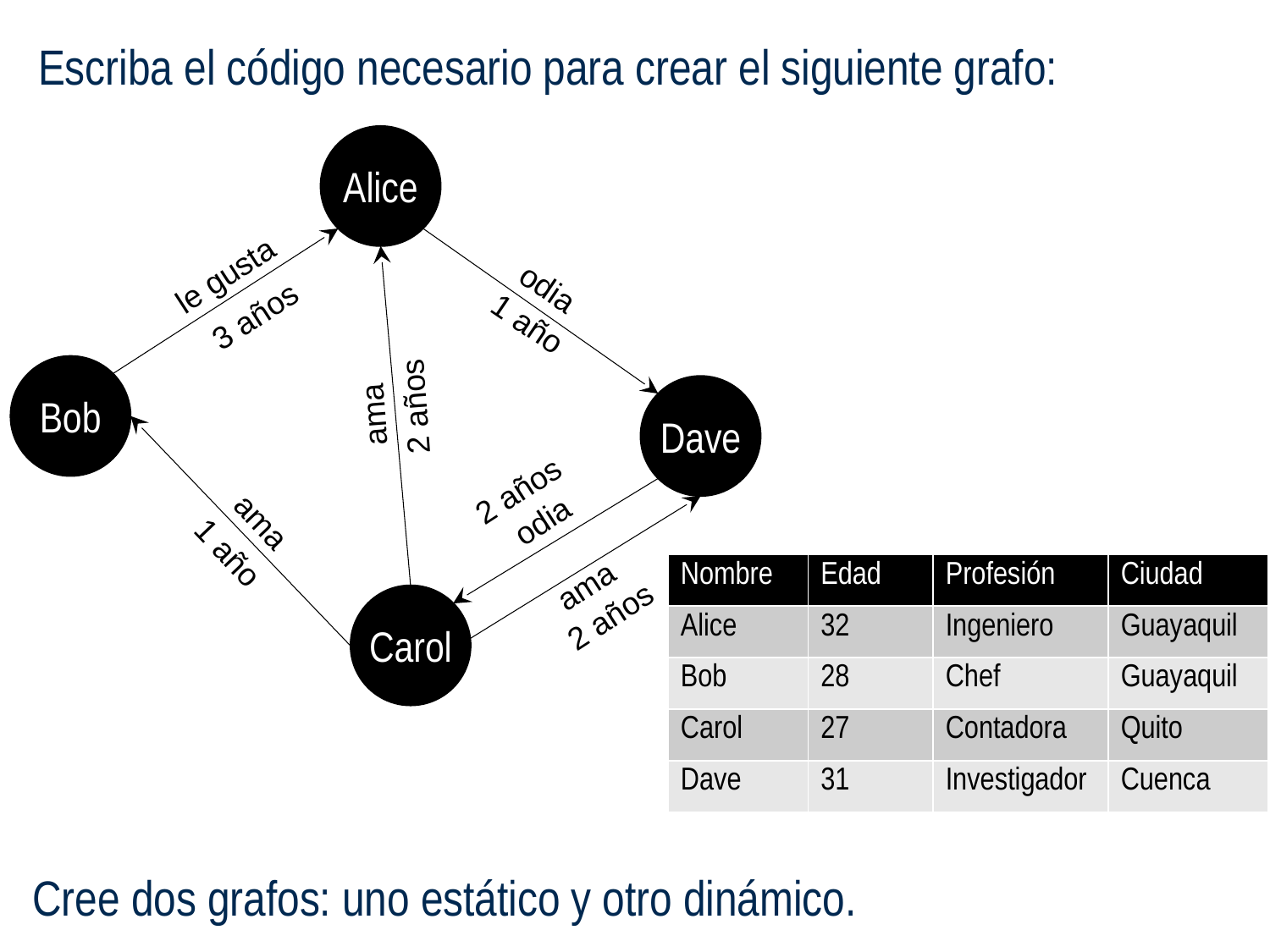

Escriba el código necesario para crear el siguiente grafo:
Alice
le gusta
odia
3 años
1 año
Bob
Dave
2 años
ama
2 años
odia
ama
1 año
| Nombre | Edad | Profesión | Ciudad |
| --- | --- | --- | --- |
| Alice | 32 | Ingeniero | Guayaquil |
| Bob | 28 | Chef | Guayaquil |
| Carol | 27 | Contadora | Quito |
| Dave | 31 | Investigador | Cuenca |
ama
Carol
2 años
Cree dos grafos: uno estático y otro dinámico.